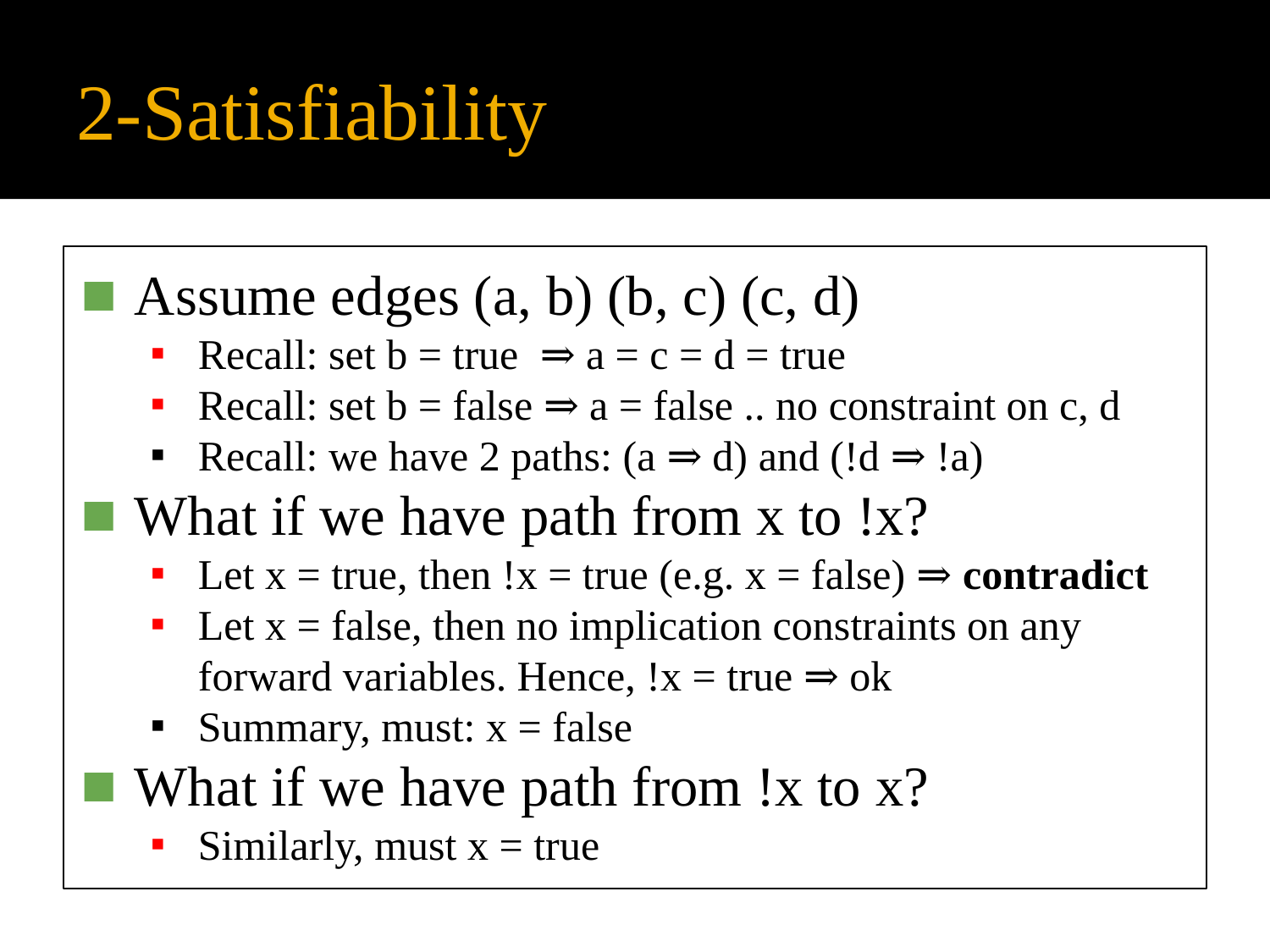

# 2-Satisfiability
Assume edges (a, b) (b, c) (c, d)
Recall: set b = true  ⇒ a = c = d = true
Recall: set b = false ⇒ a = false .. no constraint on c, d
Recall: we have 2 paths: (a ⇒ d) and (!d ⇒ !a)
What if we have path from x to !x?
Let x = true, then !x = true (e.g. x = false) ⇒ contradict
Let x = false, then no implication constraints on any forward variables. Hence, !x = true ⇒ ok
Summary, must: x = false
What if we have path from !x to x?
Similarly, must x = true